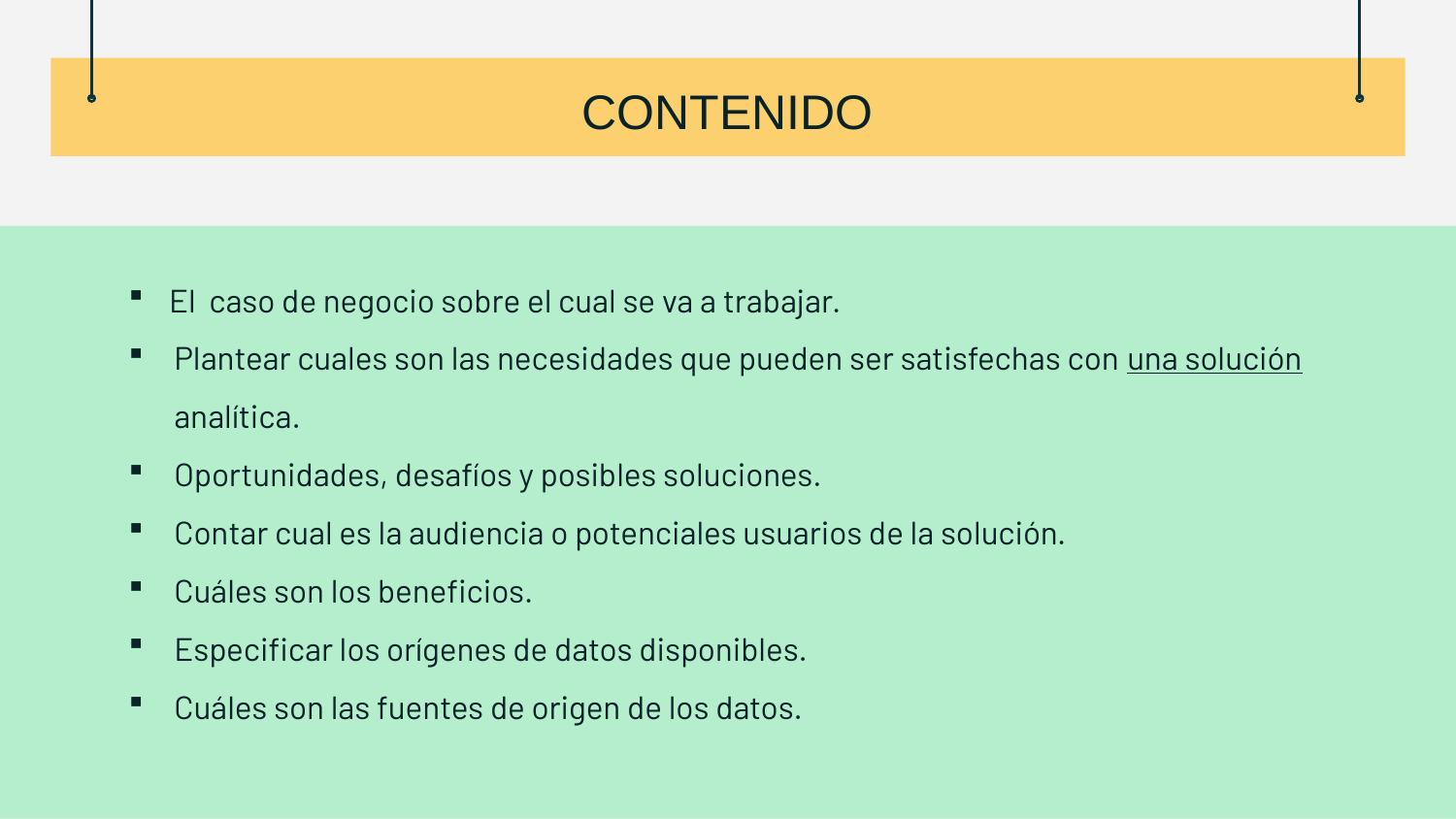

# CONTENIDO
  El  caso de negocio sobre el cual se va a trabajar.
Plantear cuales son las necesidades que pueden ser satisfechas con una solución analítica.
Oportunidades, desafíos y posibles soluciones.
Contar cual es la audiencia o potenciales usuarios de la solución.
Cuáles son los beneficios.
Especificar los orígenes de datos disponibles.
Cuáles son las fuentes de origen de los datos.